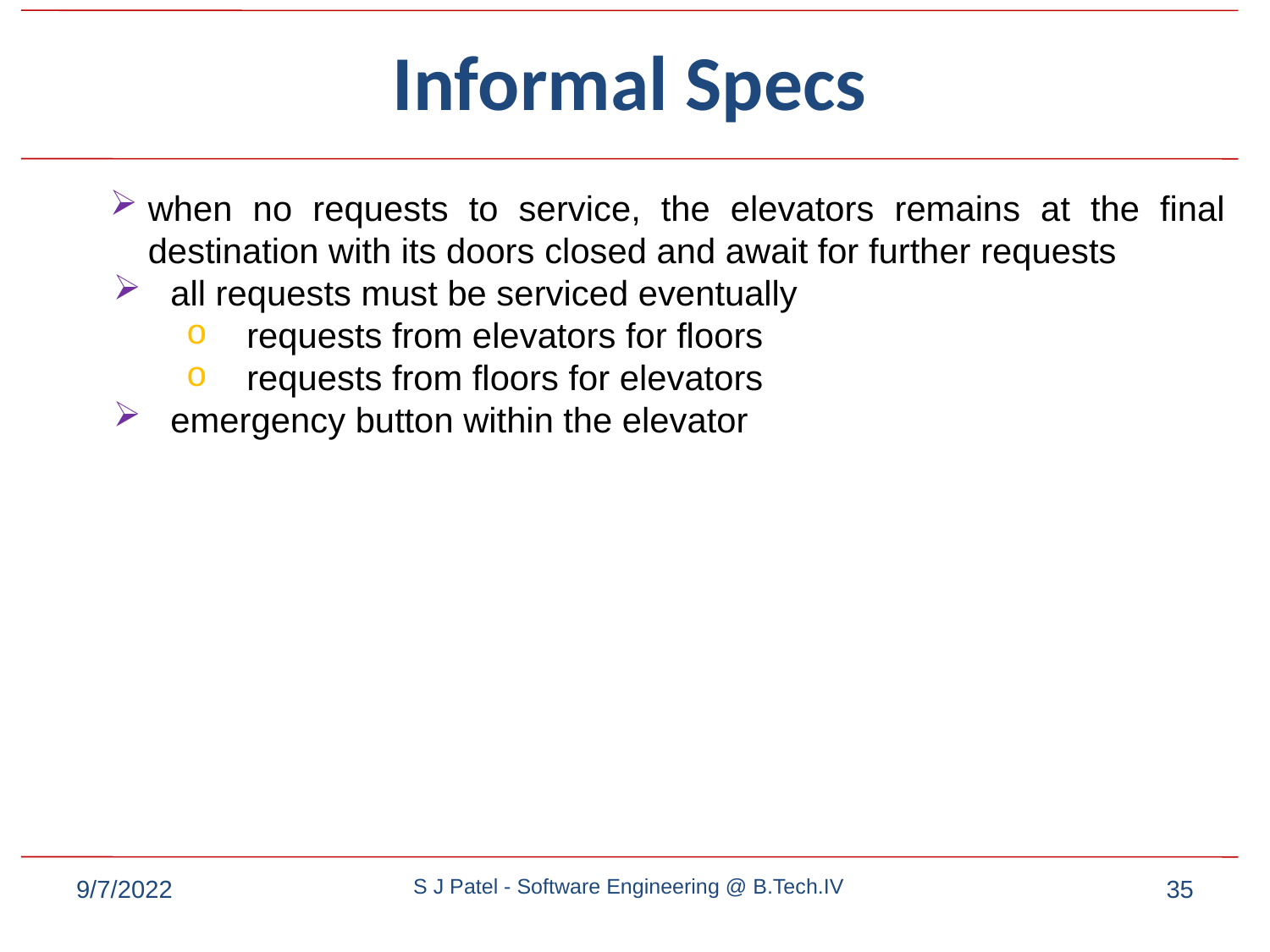

# Informal Specs
when no requests to service, the elevators remains at the final destination with its doors closed and await for further requests
 all requests must be serviced eventually
 requests from elevators for floors
 requests from floors for elevators
 emergency button within the elevator
9/7/2022
S J Patel - Software Engineering @ B.Tech.IV
35